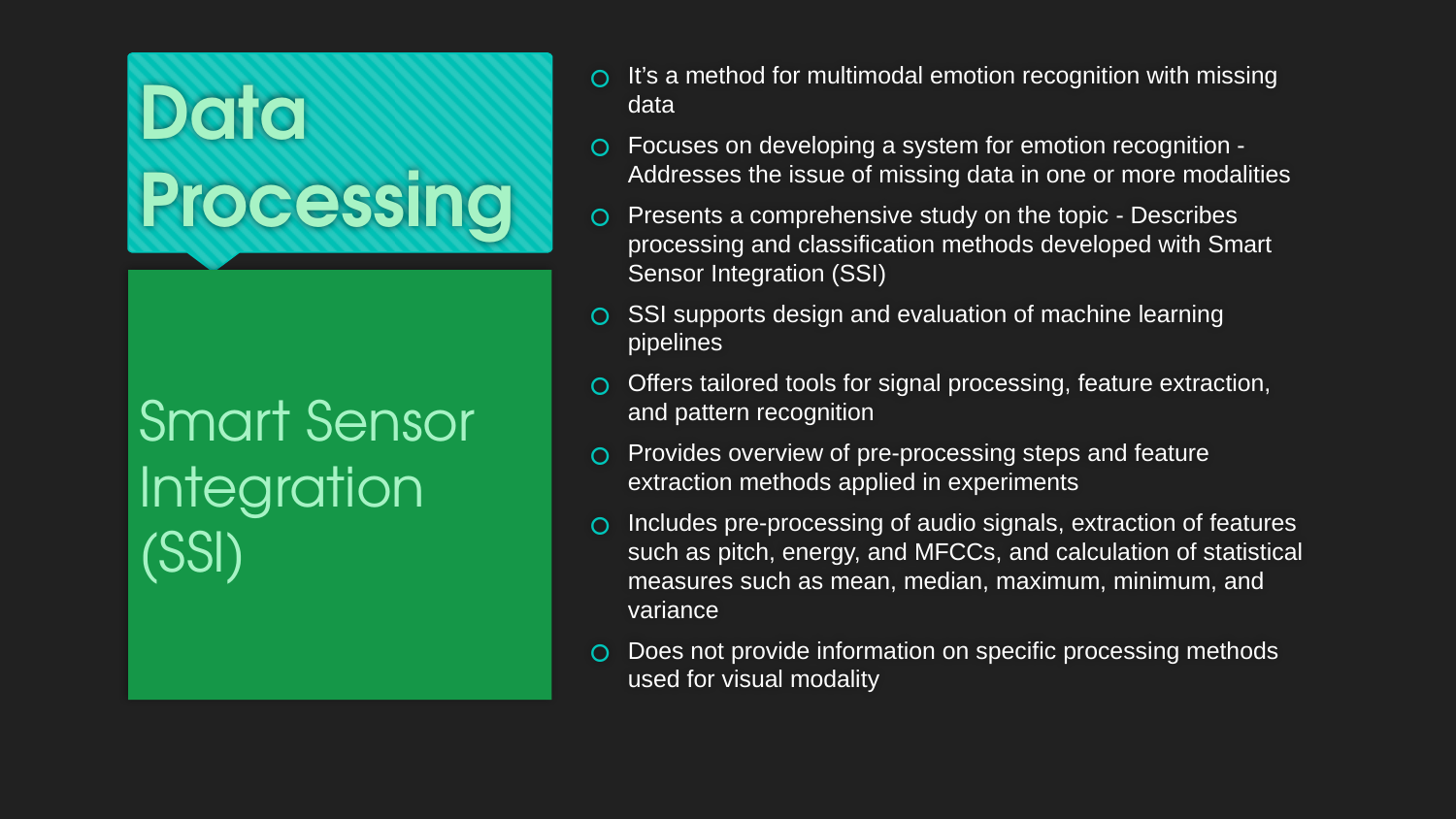

# Data Processing
It’s a method for multimodal emotion recognition with missing data
Focuses on developing a system for emotion recognition - Addresses the issue of missing data in one or more modalities
Presents a comprehensive study on the topic - Describes processing and classification methods developed with Smart Sensor Integration (SSI)
SSI supports design and evaluation of machine learning pipelines
Offers tailored tools for signal processing, feature extraction, and pattern recognition
Provides overview of pre-processing steps and feature extraction methods applied in experiments
Includes pre-processing of audio signals, extraction of features such as pitch, energy, and MFCCs, and calculation of statistical measures such as mean, median, maximum, minimum, and variance
Does not provide information on specific processing methods used for visual modality
Smart Sensor Integration (SSI)